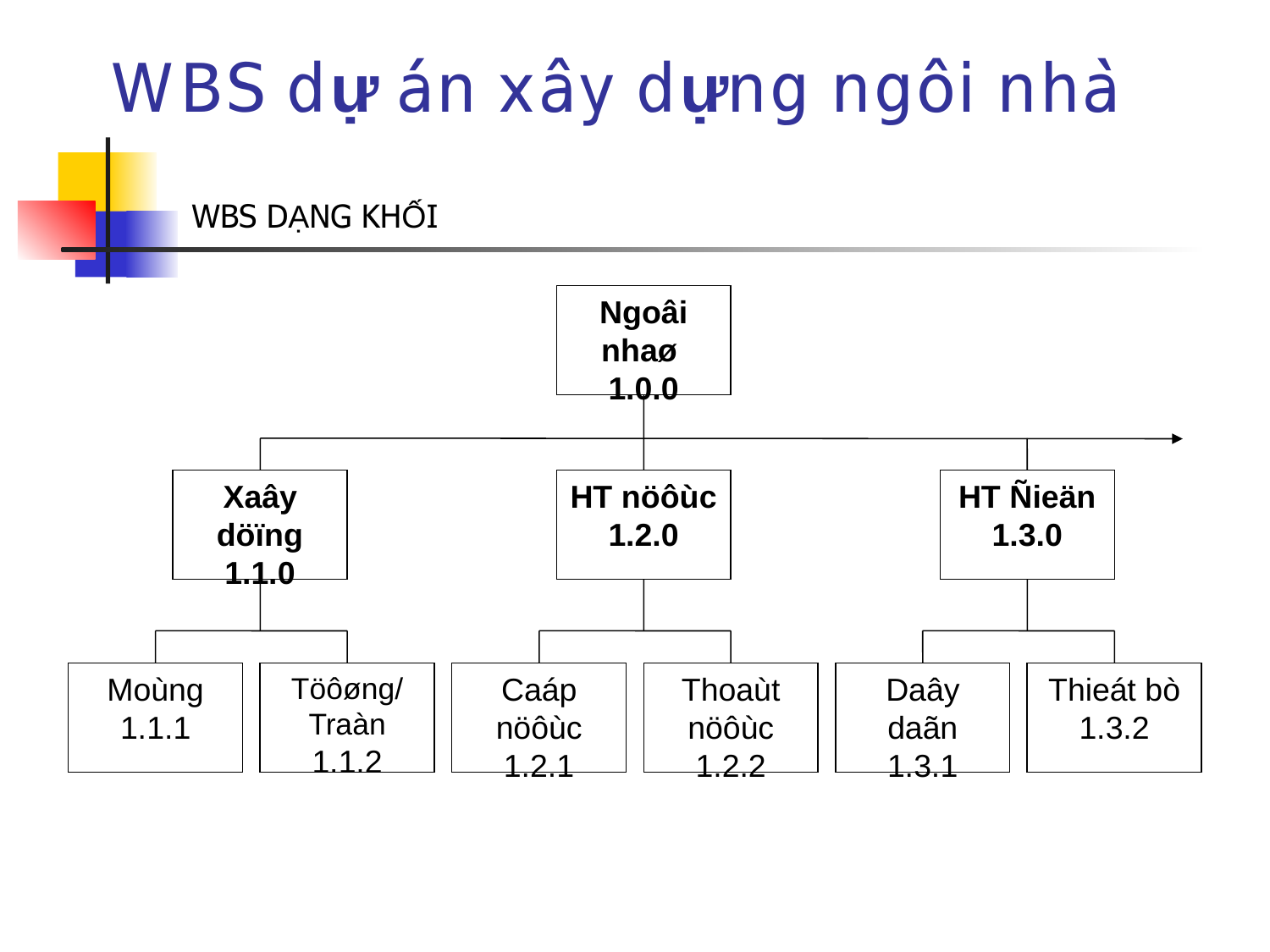

# WBS dự án xây dựng ngôi nhà
WBS DẠNG KHỐI
Ngoâi nhaø
1.0.0

Xaây döïng
1.1.0
HT nöôùc
1.2.0
HT Ñieän
1.3.0

Moùng
1.1.1
Töôøng/Traàn
1.1.2
Caáp nöôùc
1.2.1
Thoaùt nöôùc
1.2.2
Daây daãn
1.3.1
Thieát bò
1.3.2